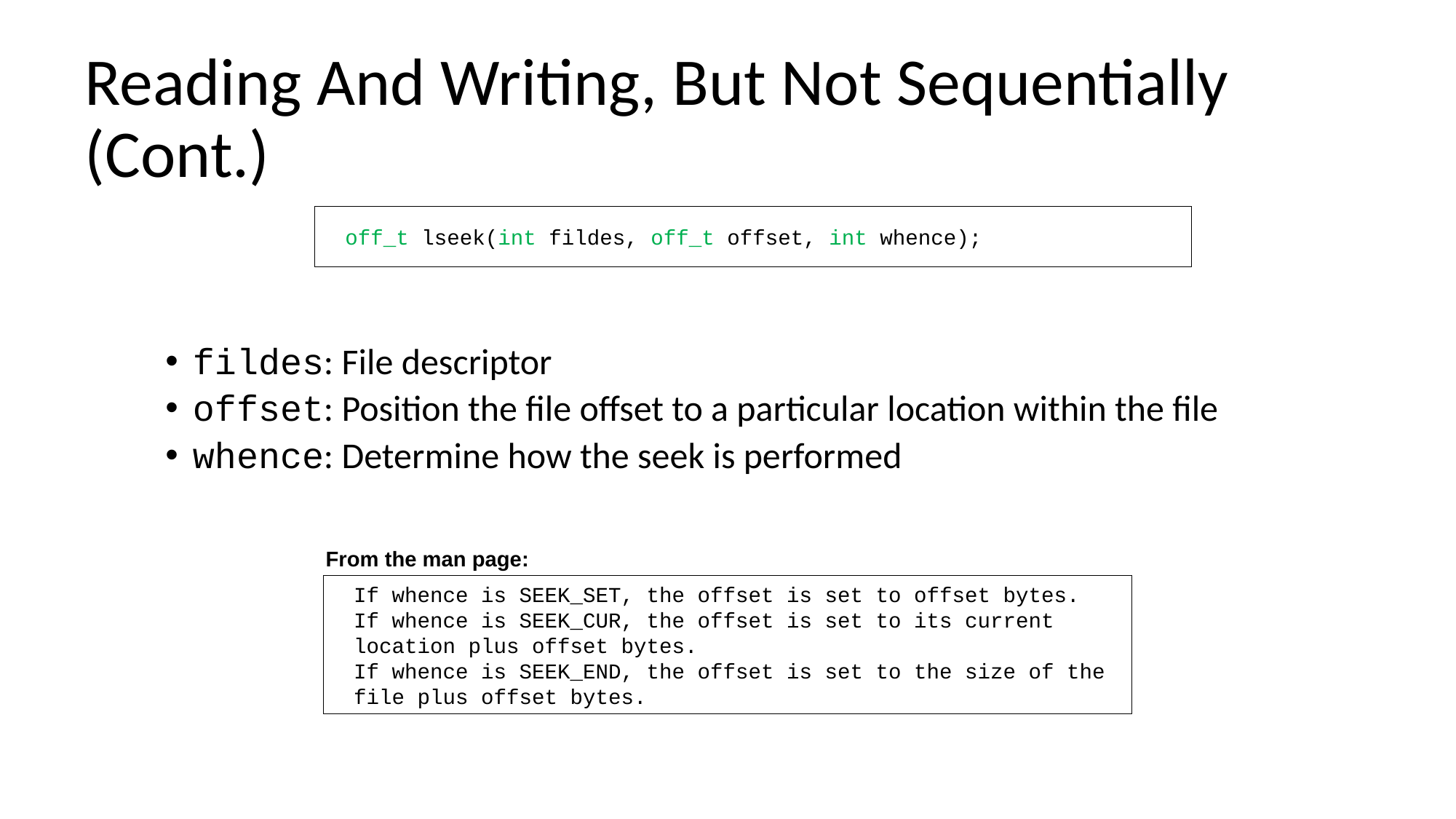

# Reading And Writing, But Not Sequentially (Cont.)
off_t lseek(int fildes, off_t offset, int whence);

fildes: File descriptor
offset: Position the file offset to a particular location within the file
whence: Determine how the seek is performed

From the man page:
If whence is SEEK_SET, the offset is set to offset bytes.
If whence is SEEK_CUR, the offset is set to its current location plus offset bytes.
If whence is SEEK_END, the offset is set to the size of the file plus offset bytes.